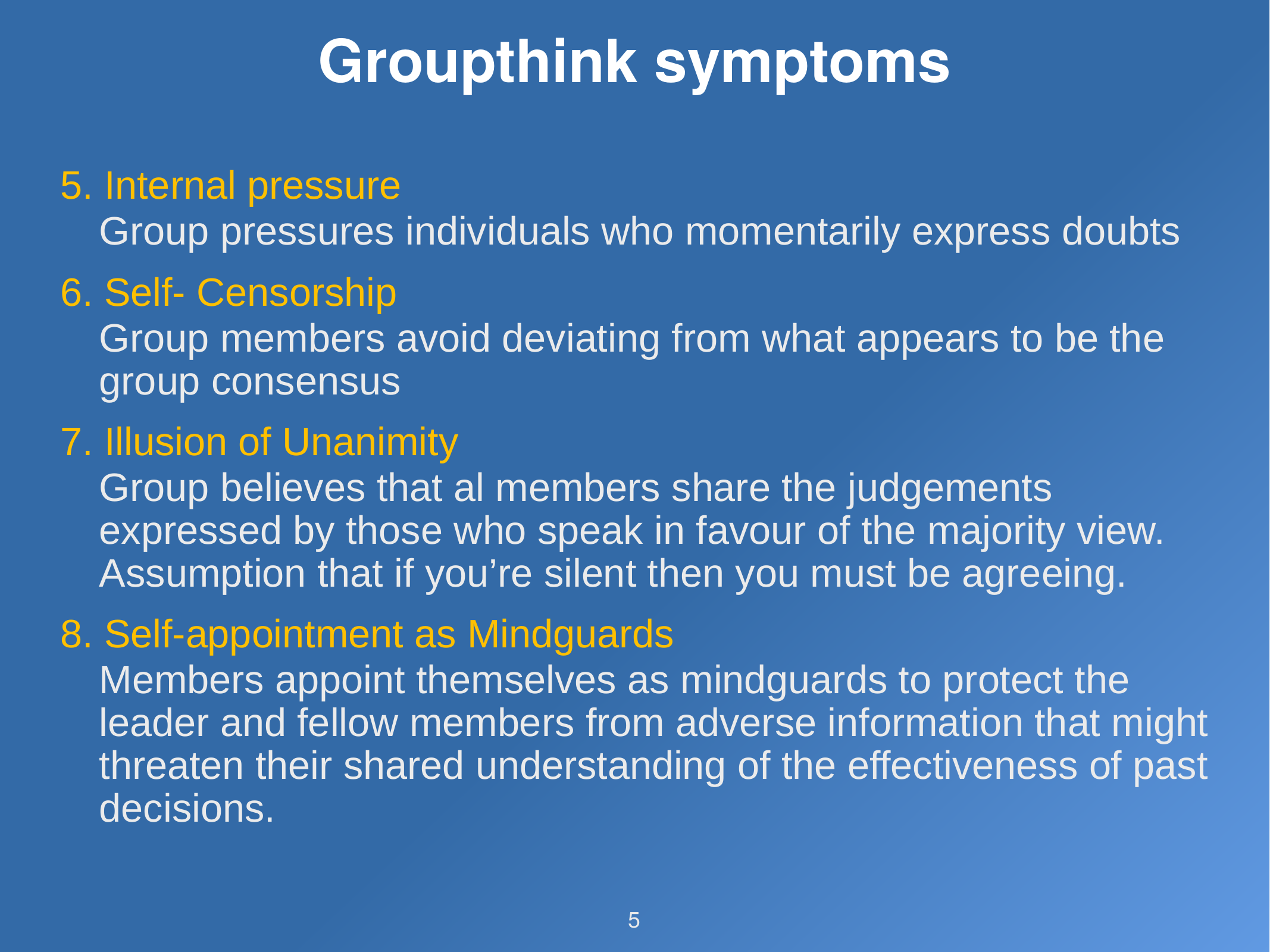

# Groupthink symptoms
5. Internal pressure
Group pressures individuals who momentarily express doubts
6. Self- Censorship
Group members avoid deviating from what appears to be the group consensus
7. Illusion of Unanimity
Group believes that al members share the judgements expressed by those who speak in favour of the majority view. Assumption that if you’re silent then you must be agreeing.
8. Self-appointment as Mindguards
Members appoint themselves as mindguards to protect the leader and fellow members from adverse information that might threaten their shared understanding of the effectiveness of past decisions.
5